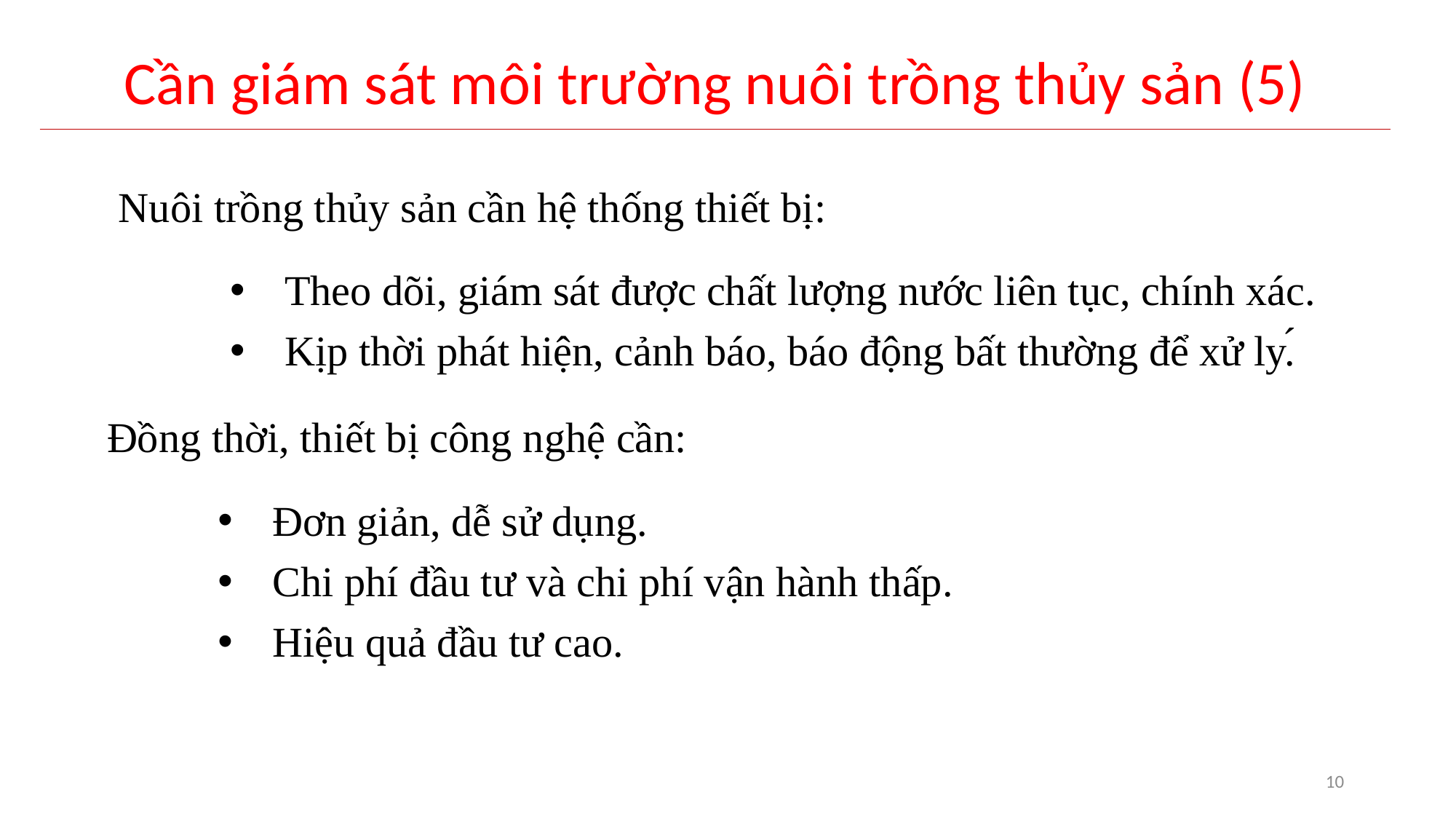

# Cần giám sát môi trường nuôi trồng thủy sản (5)
Nuôi trồng thủy sản cần hệ thống thiết bị:

Theo dõi, giám sát được chất lượng nước liên tục, chính xác.
Kịp thời phát hiện, cảnh báo, báo động bất thường để xử ly.́

Đồng thời, thiết bị công nghệ cần:

Đơn giản, dễ sử dụng.
Chi phí đầu tư và chi phí vận hành thấp.
Hiệu quả đầu tư cao.
10